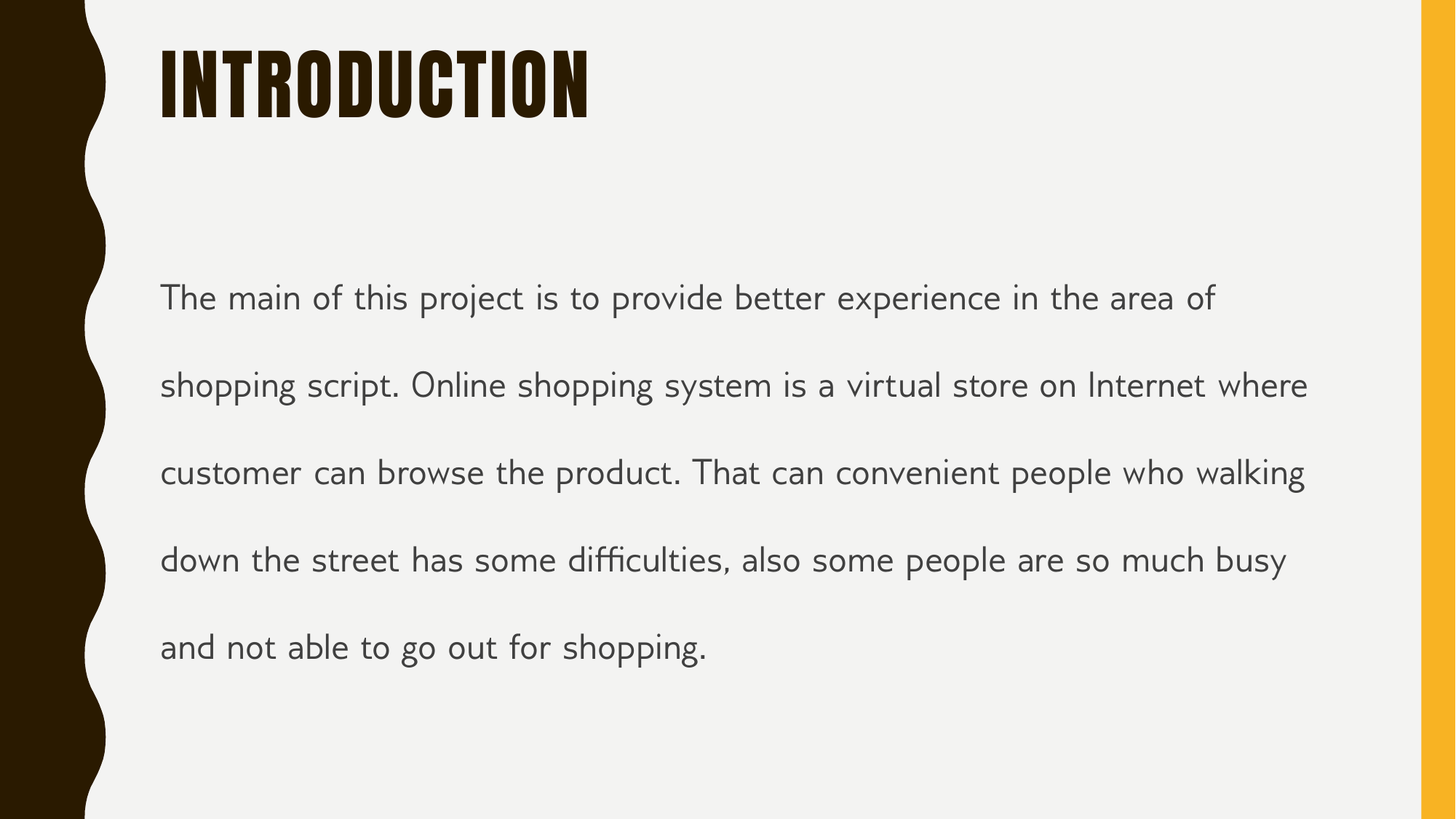

# Introduction
The main of this project is to provide better experience in the area of shopping script. Online shopping system is a virtual store on Internet where customer can browse the product. That can convenient people who walking down the street has some difficulties, also some people are so much busy and not able to go out for shopping.